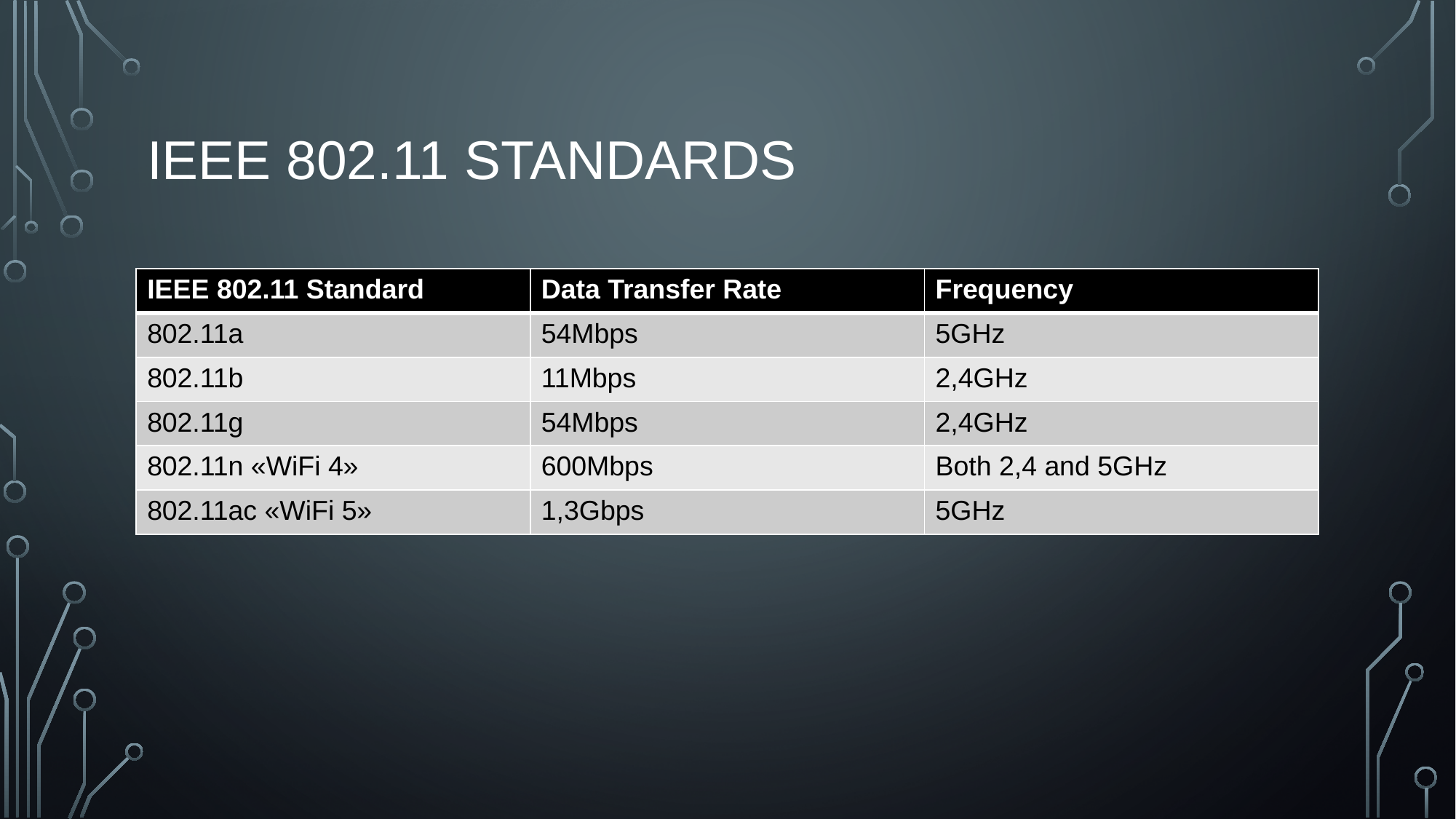

# IEEE 802.11 standards
| IEEE 802.11 Standard | Data Transfer Rate | Frequency |
| --- | --- | --- |
| 802.11a | 54Mbps | 5GHz |
| 802.11b | 11Mbps | 2,4GHz |
| 802.11g | 54Mbps | 2,4GHz |
| 802.11n «WiFi 4» | 600Mbps | Both 2,4 and 5GHz |
| 802.11ac «WiFi 5» | 1,3Gbps | 5GHz |